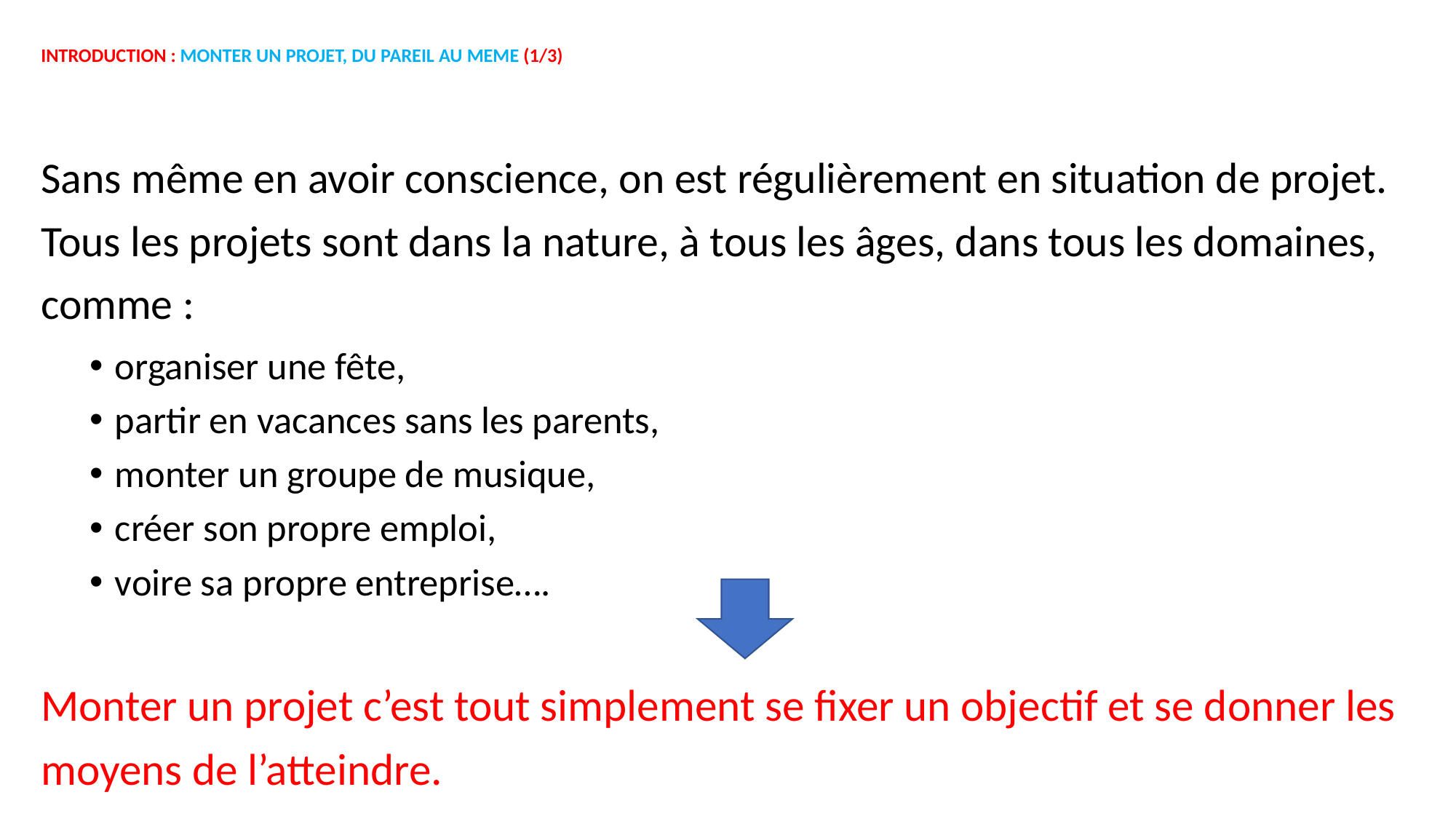

# INTRODUCTION : MONTER UN PROJET, DU PAREIL AU MEME (1/3)
Sans même en avoir conscience, on est régulièrement en situation de projet. Tous les projets sont dans la nature, à tous les âges, dans tous les domaines, comme :
organiser une fête,
partir en vacances sans les parents,
monter un groupe de musique,
créer son propre emploi,
voire sa propre entreprise….

Monter un projet c’est tout simplement se fixer un objectif et se donner les moyens de l’atteindre.